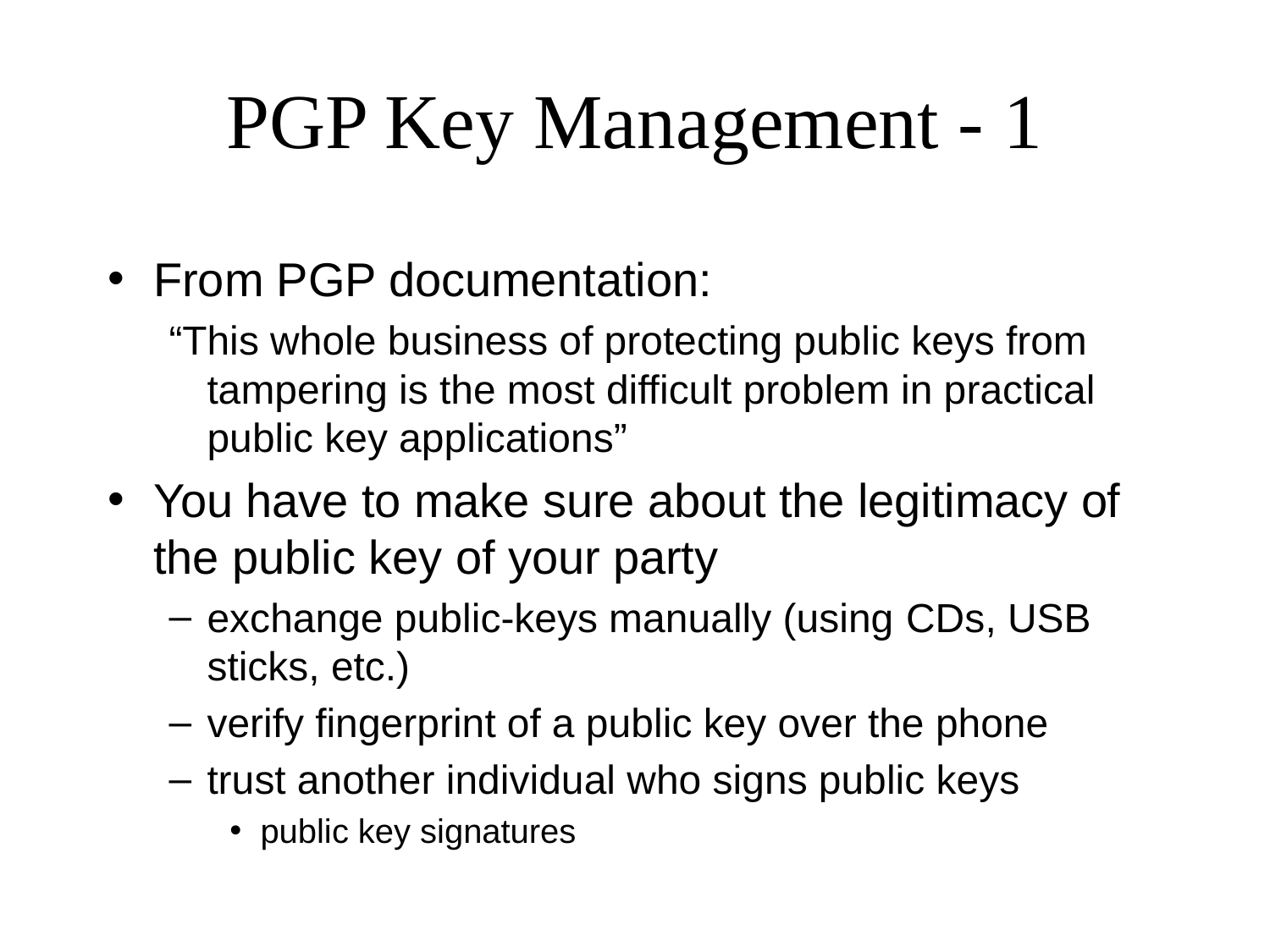

# PGP Key Management - 1
From PGP documentation:
“This whole business of protecting public keys from tampering is the most difficult problem in practical public key applications”
You have to make sure about the legitimacy of the public key of your party
exchange public-keys manually (using CDs, USB sticks, etc.)
verify fingerprint of a public key over the phone
trust another individual who signs public keys
public key signatures